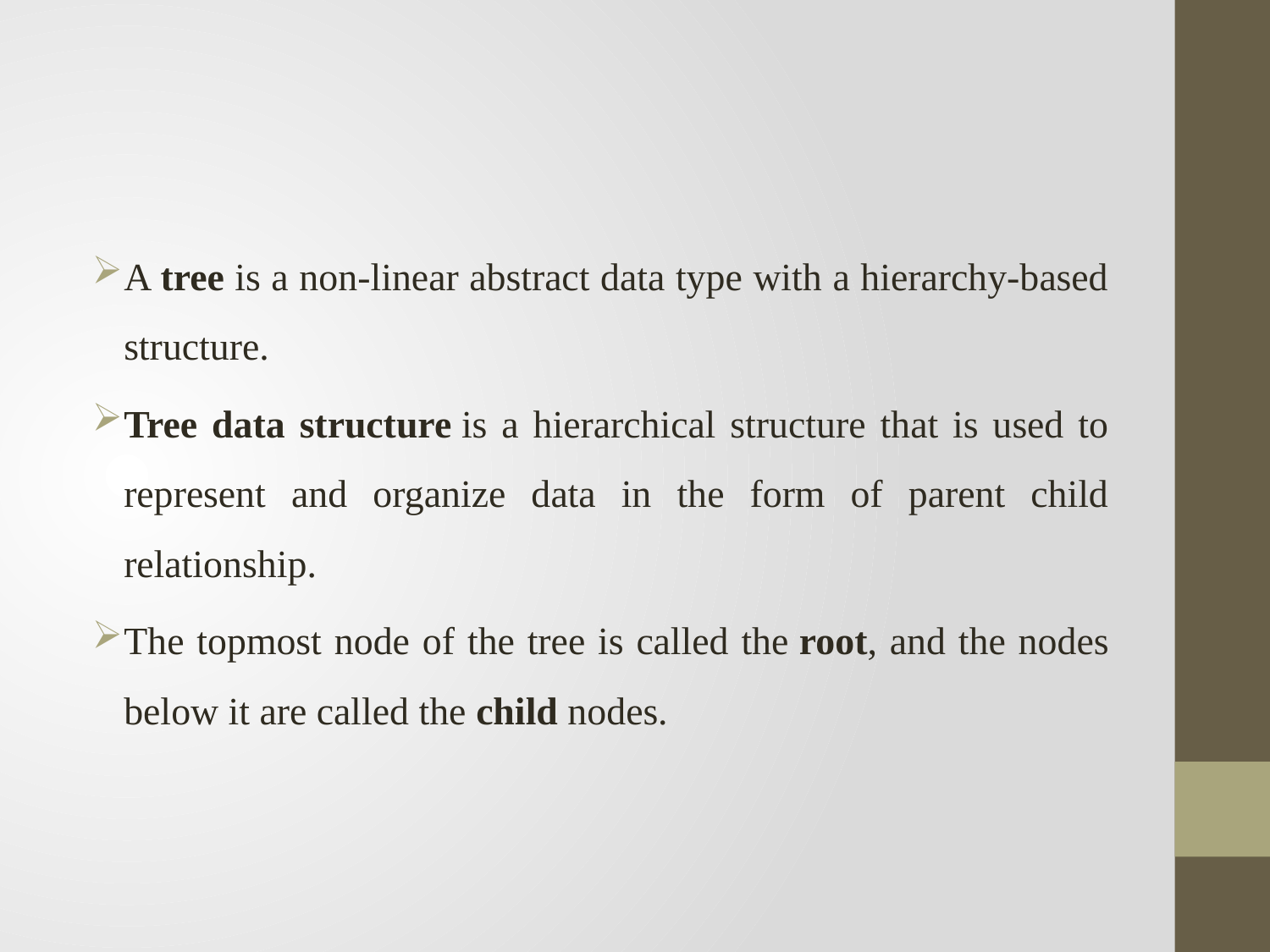

#
A tree is a non-linear abstract data type with a hierarchy-based structure.
Tree data structure is a hierarchical structure that is used to represent and organize data in the form of parent child relationship.
The topmost node of the tree is called the root, and the nodes below it are called the child nodes.